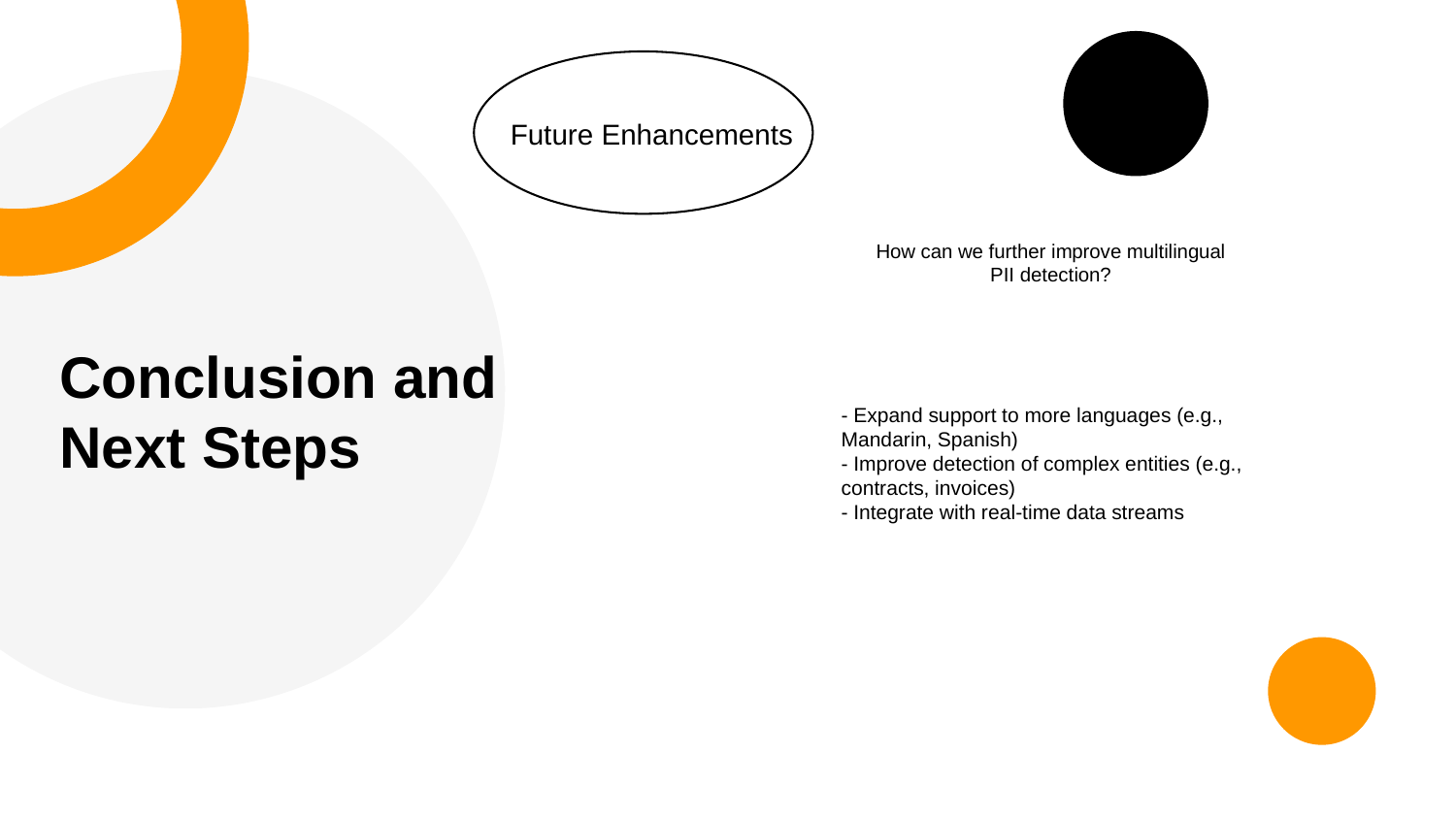

Future Enhancements
How can we further improve multilingual PII detection?
Conclusion and Next Steps
- Expand support to more languages (e.g., Mandarin, Spanish)
- Improve detection of complex entities (e.g., contracts, invoices)
- Integrate with real-time data streams